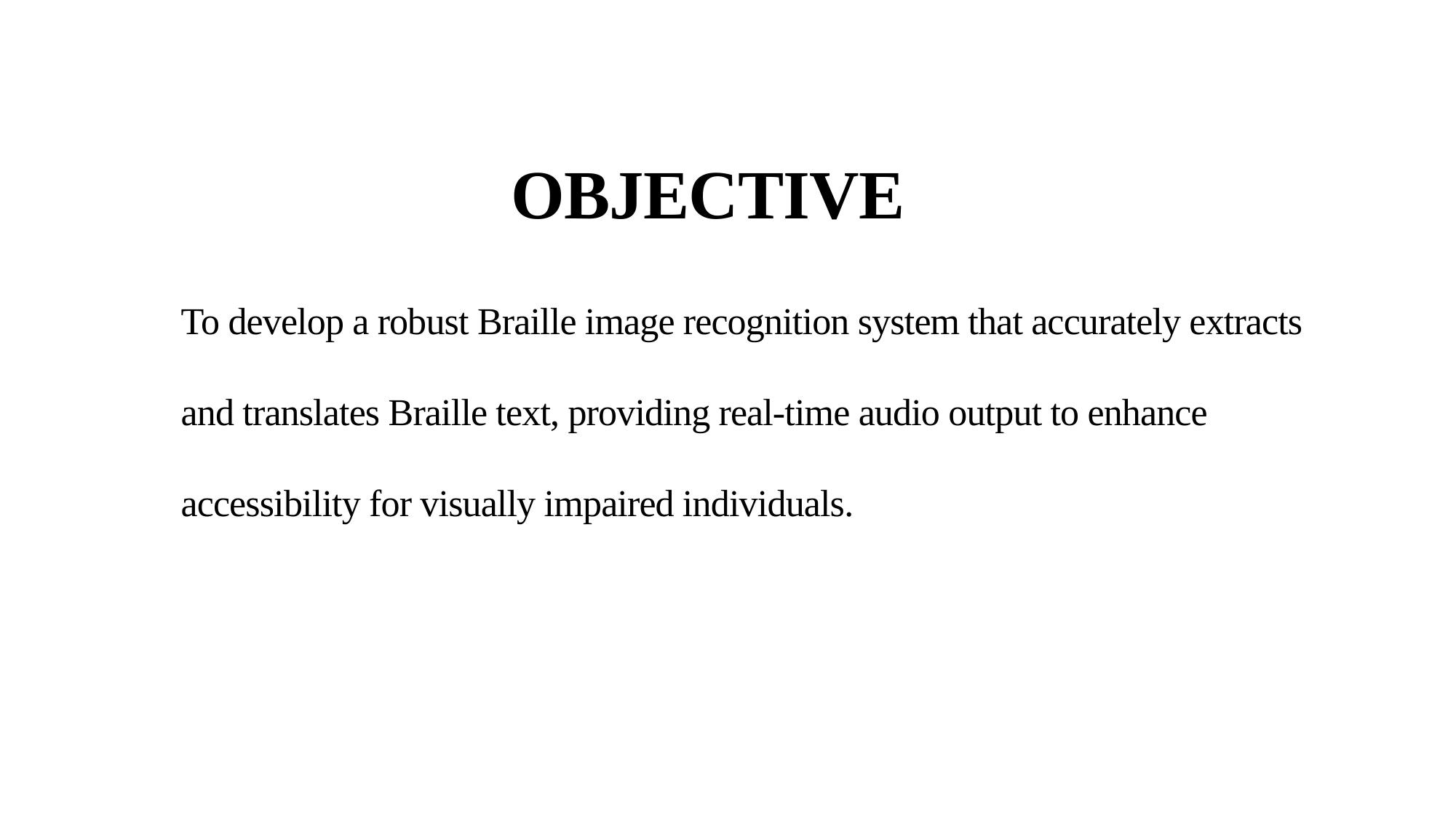

# OBJECTIVE
To develop a robust Braille image recognition system that accurately extracts and translates Braille text, providing real-time audio output to enhance accessibility for visually impaired individuals.